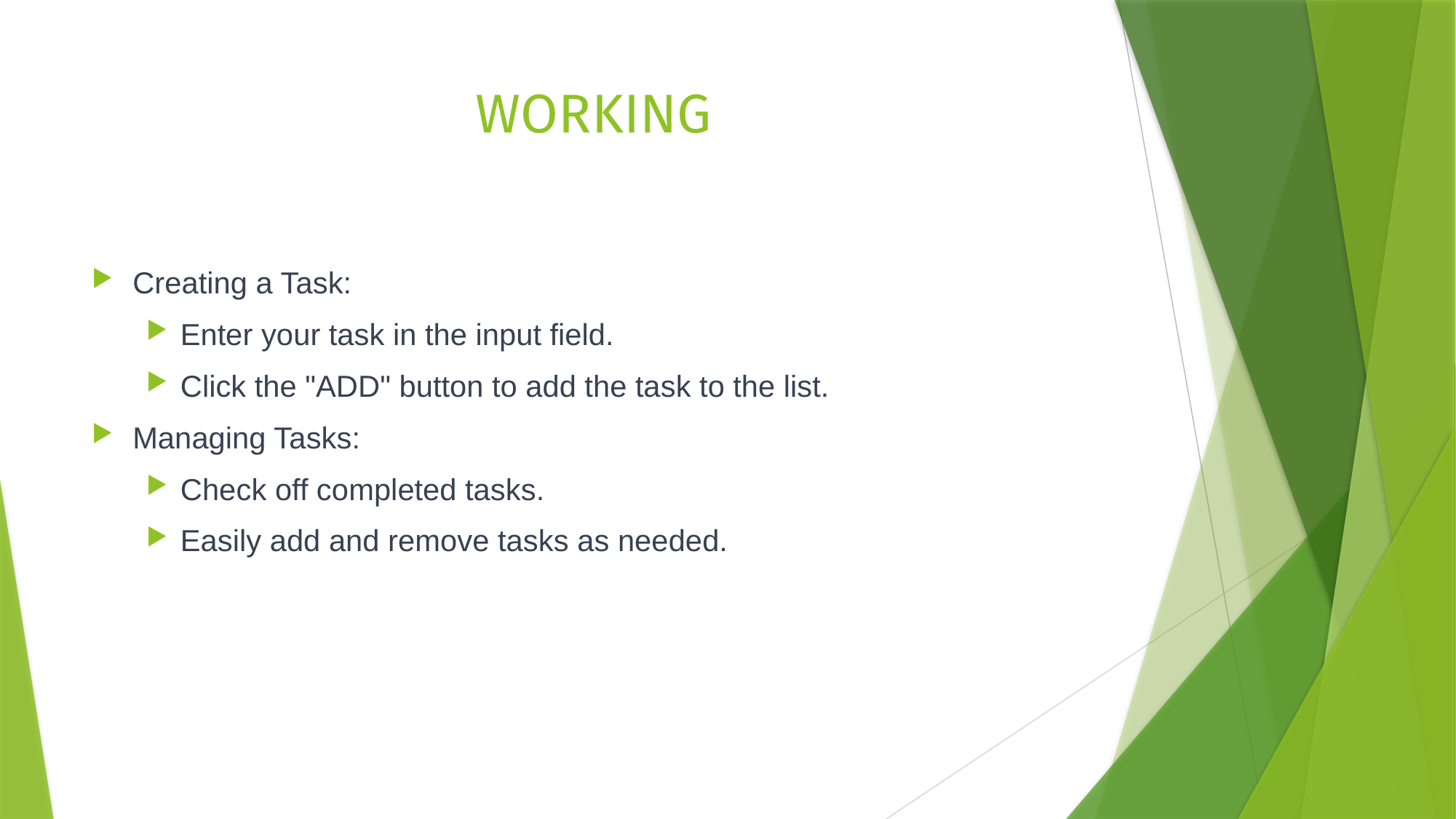

# WORKING
Creating a Task:
Enter your task in the input field.
Click the "ADD" button to add the task to the list.
Managing Tasks:
Check off completed tasks.
Easily add and remove tasks as needed.